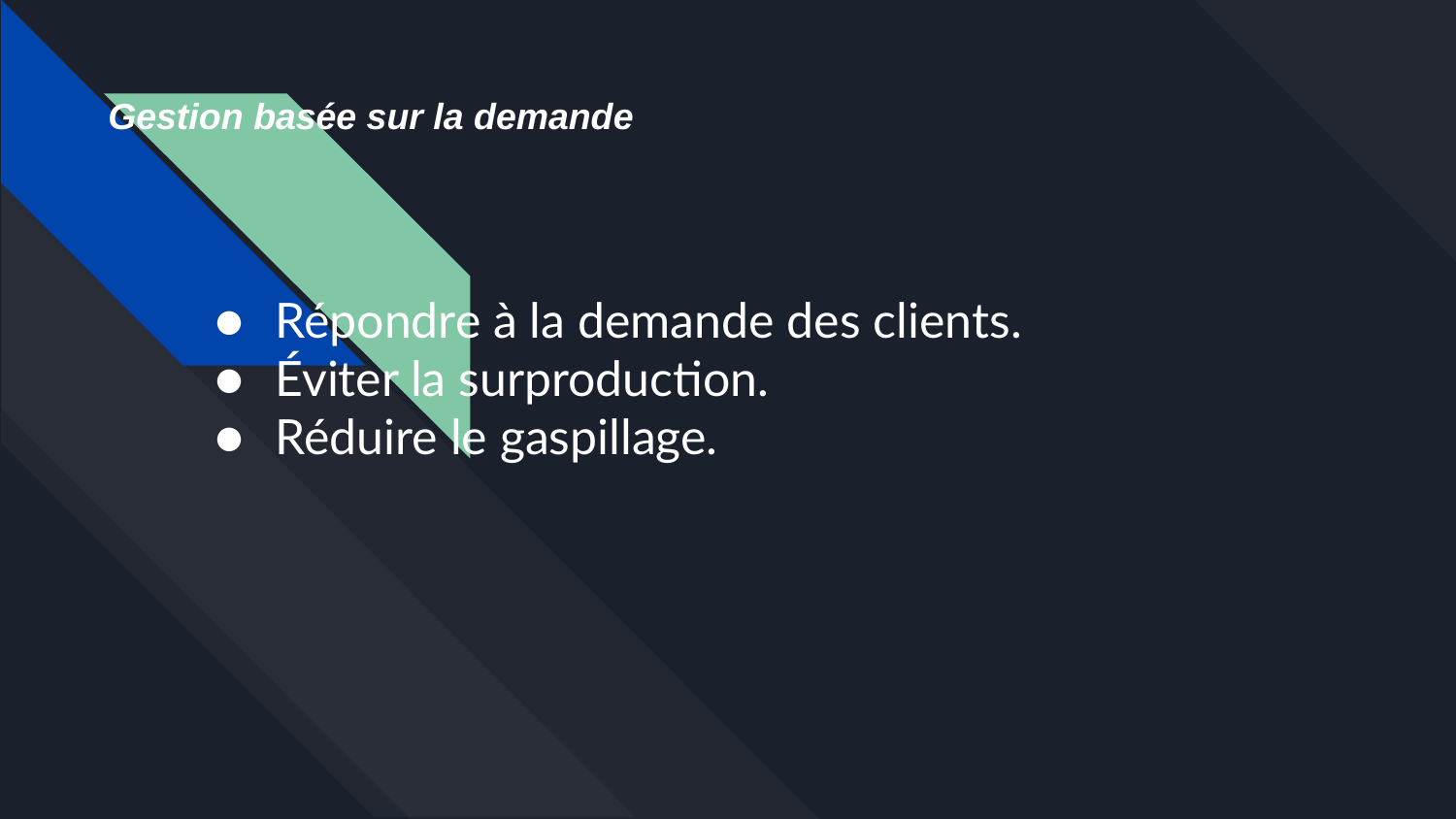

Gestion basée sur la demande

Répondre à la demande des clients.
Éviter la surproduction.
Réduire le gaspillage.